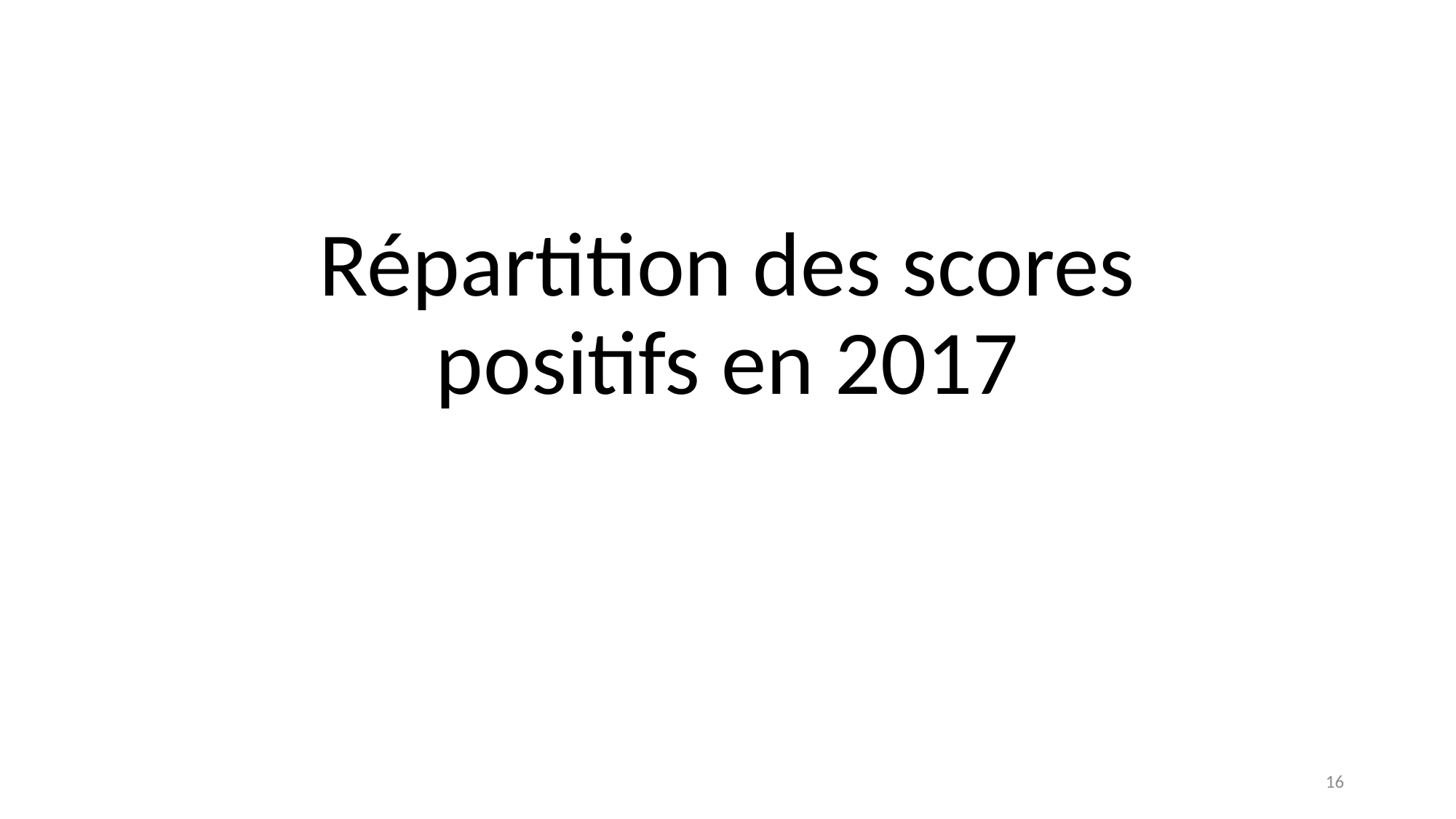

# Répartition des scores positifs en 2017

16